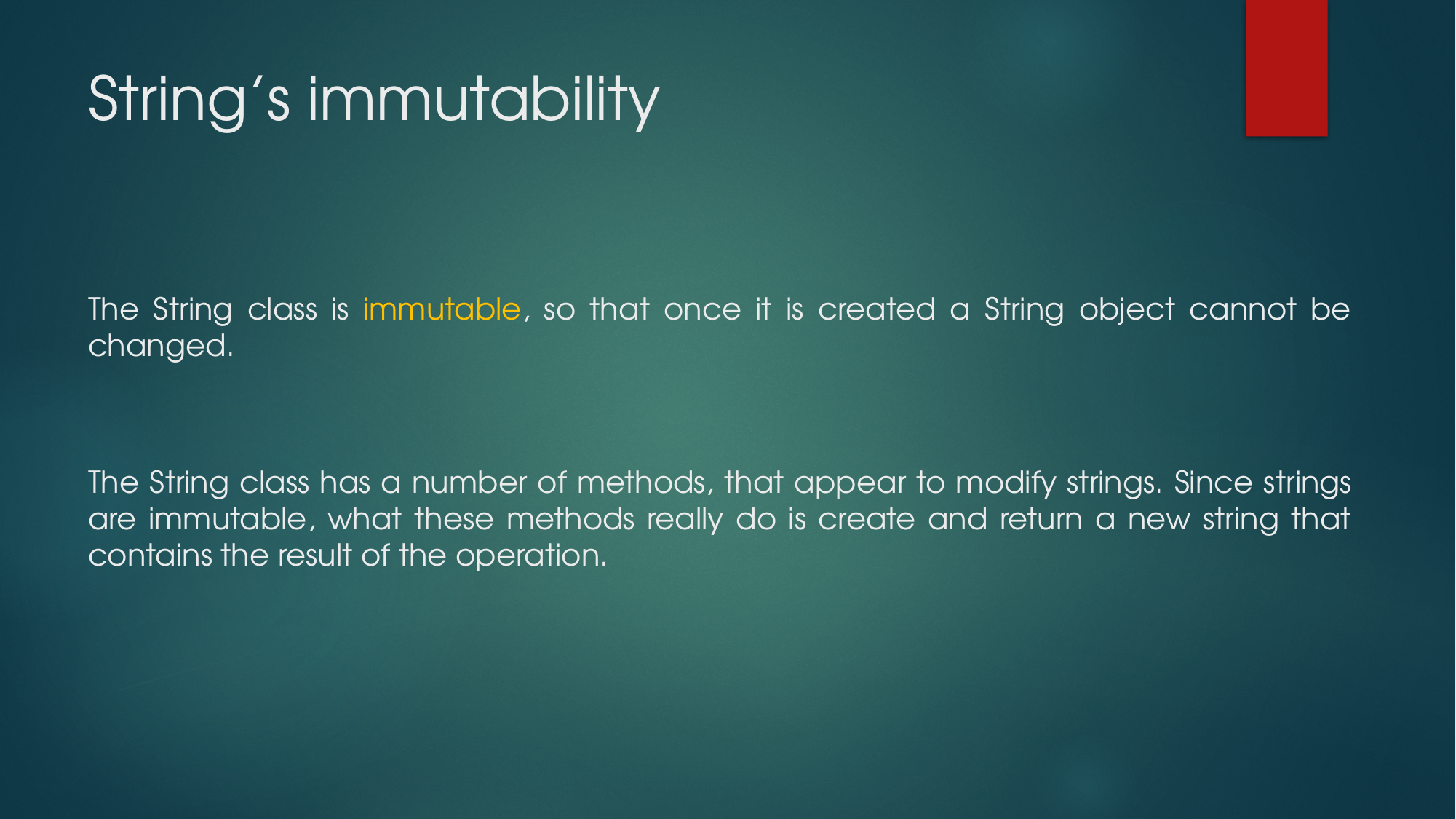

# String’s immutability
The String class is immutable, so that once it is created a String object cannot be changed.
The String class has a number of methods, that appear to modify strings. Since strings are immutable, what these methods really do is create and return a new string that contains the result of the operation.